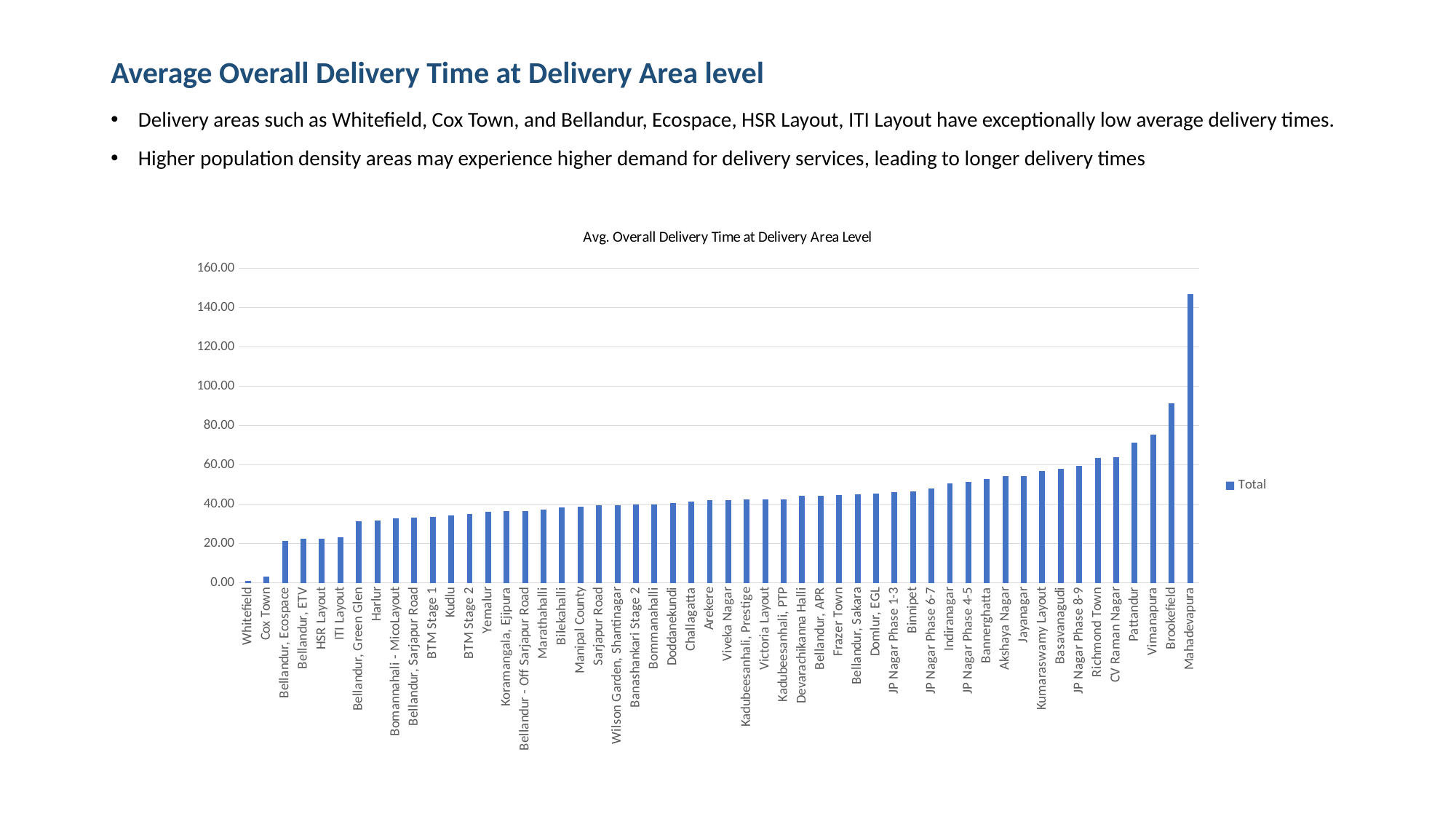

# Average Overall Delivery Time at Delivery Area level
Delivery areas such as Whitefield, Cox Town, and Bellandur, Ecospace, HSR Layout, ITI Layout have exceptionally low average delivery times.
Higher population density areas may experience higher demand for delivery services, leading to longer delivery times

### Chart: Avg. Overall Delivery Time at Delivery Area Level

| Category | Total |
|---|---|
| Whitefield | 1.0666666666666667 |
| Cox Town | 3.183333333333333 |
| Bellandur, Ecospace | 21.316666666666666 |
| Bellandur, ETV | 22.408333333333335 |
| HSR Layout | 22.47097145046941 |
| ITI Layout | 23.31444078391619 |
| Bellandur, Green Glen | 31.187686567164178 |
| Harlur | 31.83141074611662 |
| Bomannahali - MicoLayout | 32.92861464004839 |
| Bellandur, Sarjapur Road | 33.115306122448985 |
| BTM Stage 1 | 33.578571428571415 |
| Kudlu | 34.21052123552127 |
| BTM Stage 2 | 34.84739583333332 |
| Yemalur | 36.20238095238095 |
| Koramangala, Ejipura | 36.397083333333335 |
| Bellandur - Off Sarjapur Road | 36.67499999999998 |
| Marathahalli | 37.37222222222222 |
| Bilekahalli | 38.42878787878788 |
| Manipal County | 38.803958333333334 |
| Sarjapur Road | 39.44583333333333 |
| Wilson Garden, Shantinagar | 39.62083333333334 |
| Banashankari Stage 2 | 39.65833333333333 |
| Bommanahalli | 39.981730769230765 |
| Doddanekundi | 40.38333333333333 |
| Challagatta | 41.13333333333333 |
| Arekere | 41.92777777777778 |
| Viveka Nagar | 42.16904761904762 |
| Kadubeesanhali, Prestige | 42.25925925925927 |
| Victoria Layout | 42.31666666666667 |
| Kadubeesanhali, PTP | 42.583333333333336 |
| Devarachikanna Halli | 44.212500000000006 |
| Bellandur, APR | 44.24022988505747 |
| Frazer Town | 44.81666666666667 |
| Bellandur, Sakara | 44.97424242424242 |
| Domlur, EGL | 45.41041666666667 |
| JP Nagar Phase 1-3 | 45.96666666666666 |
| Binnipet | 46.483333333333334 |
| JP Nagar Phase 6-7 | 47.97222222222222 |
| Indiranagar | 50.5125 |
| JP Nagar Phase 4-5 | 51.42142857142857 |
| Bannerghatta | 52.733333333333334 |
| Akshaya Nagar | 54.25714285714285 |
| Jayanagar | 54.361111111111114 |
| Kumaraswamy Layout | 57.008333333333326 |
| Basavanagudi | 57.81666666666666 |
| JP Nagar Phase 8-9 | 59.483333333333334 |
| Richmond Town | 63.391666666666666 |
| CV Raman Nagar | 63.95 |
| Pattandur | 71.18333333333334 |
| Vimanapura | 75.48333333333333 |
| Brookefield | 91.21666666666667 |
| Mahadevapura | 146.66666666666666 |